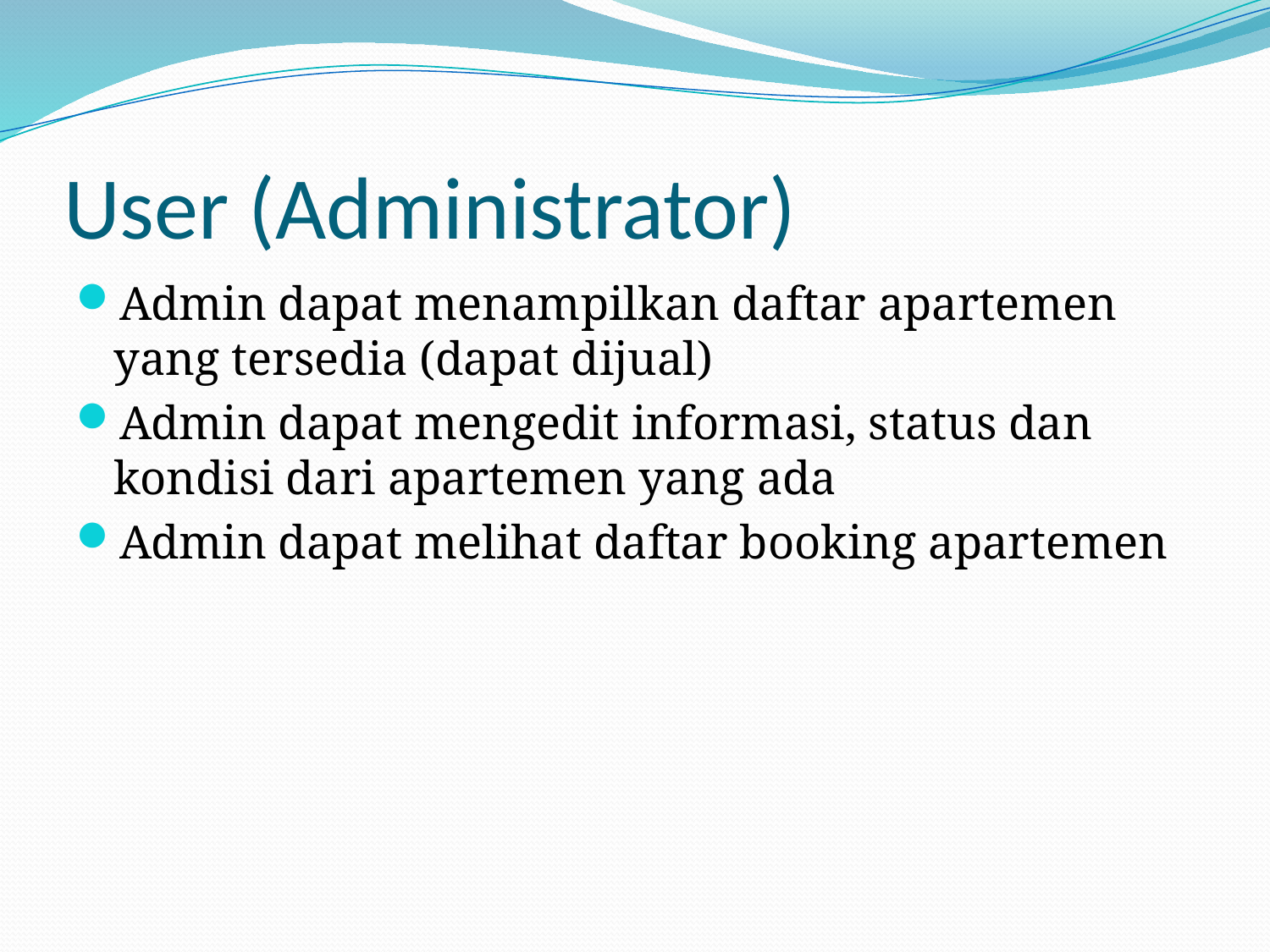

# User (Administrator)
Admin dapat menampilkan daftar apartemen yang tersedia (dapat dijual)
Admin dapat mengedit informasi, status dan kondisi dari apartemen yang ada
Admin dapat melihat daftar booking apartemen